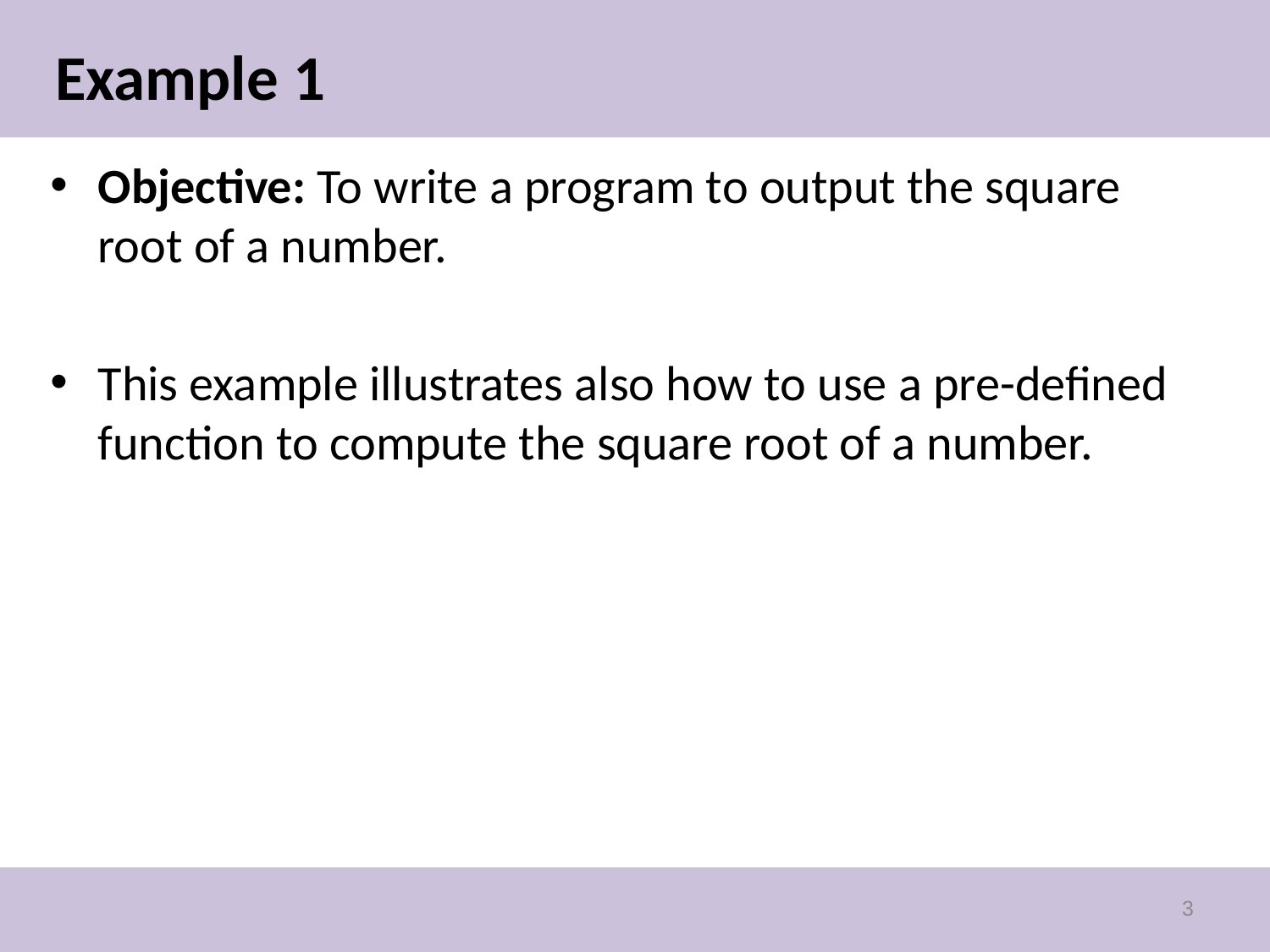

# Example 1
Objective: To write a program to output the square root of a number.

This example illustrates also how to use a pre-defined function to compute the square root of a number.

3